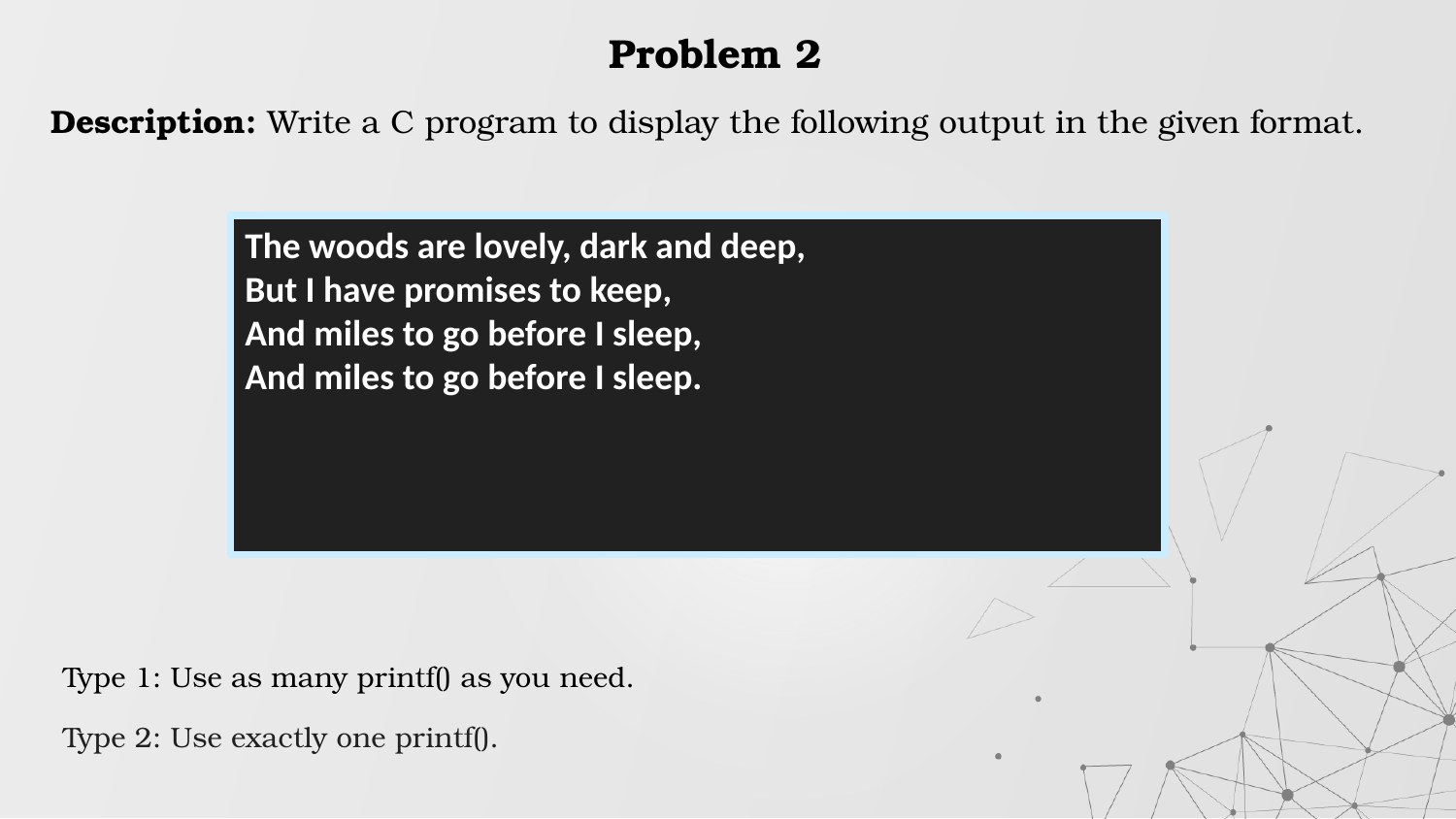

Problem 2
Description: Write a C program to display the following output in the given format.
The woods are lovely, dark and deep,
But I have promises to keep,
And miles to go before I sleep,
And miles to go before I sleep.
Type 1: Use as many printf() as you need.
Type 2: Use exactly one printf().